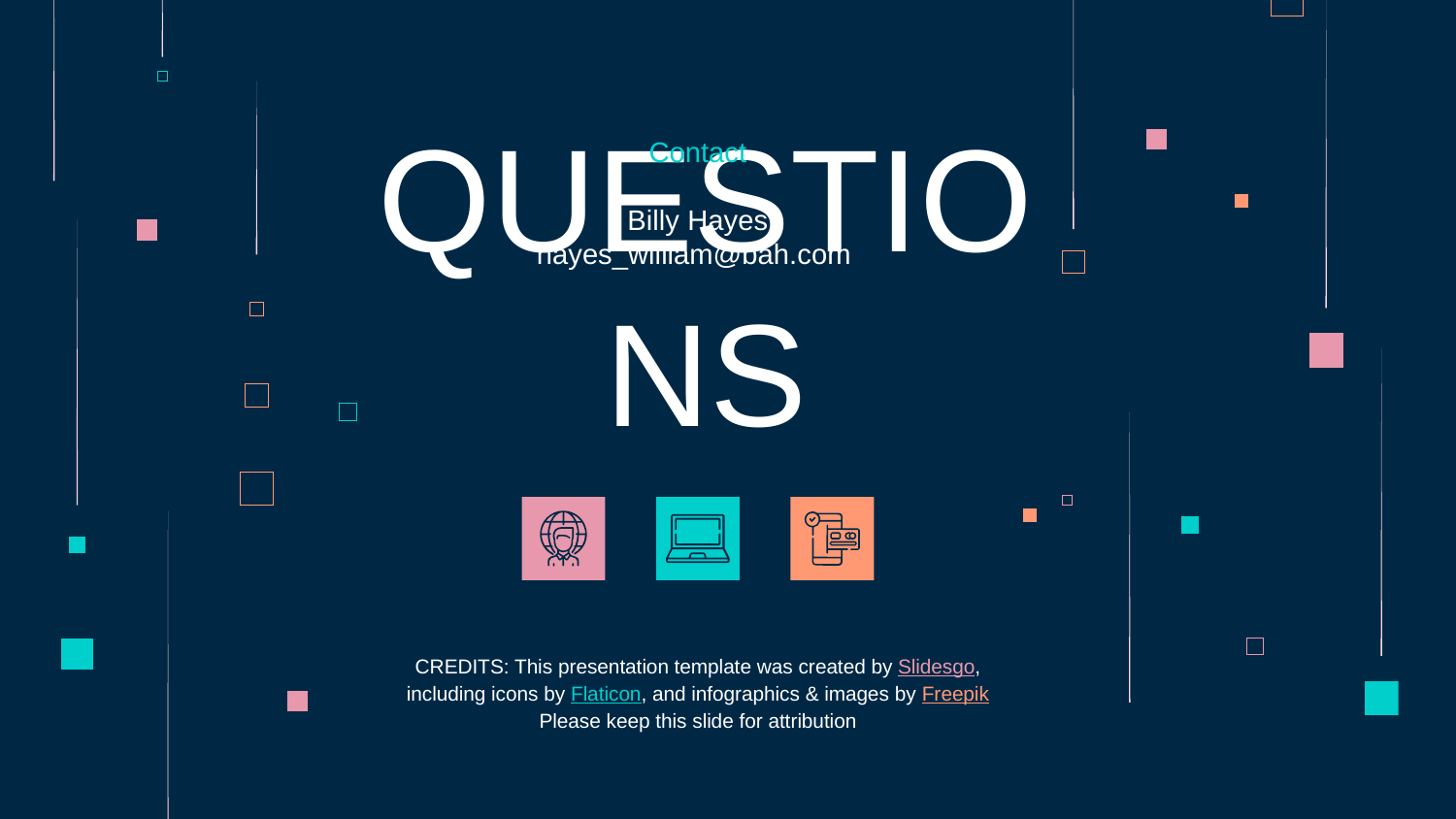

Contact

Billy Hayes
hayes_william@bah.com

# QUESTIONS

Please keep this slide for attribution